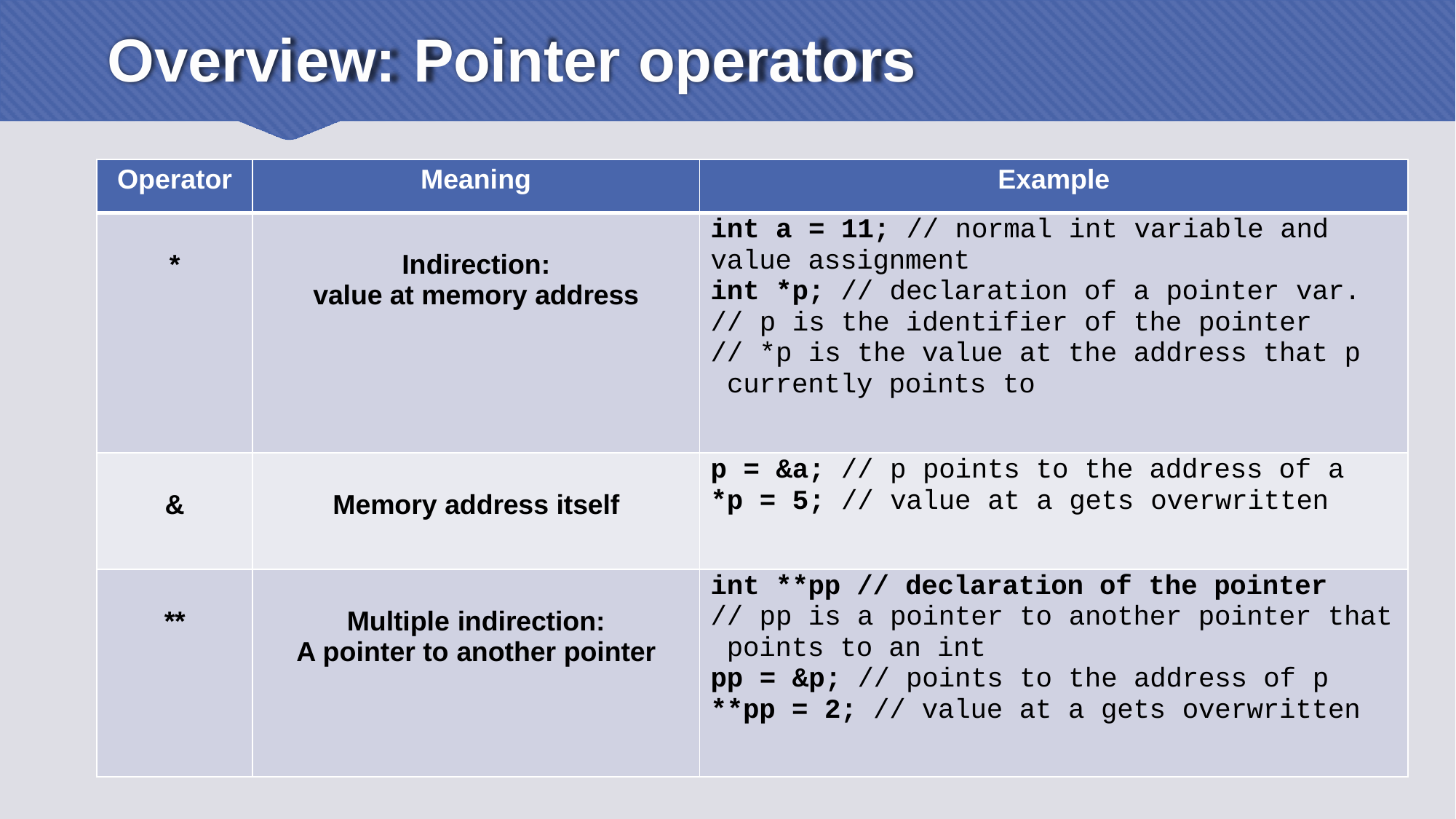

# Overview: Pointer operators
| Operator | Meaning | Example |
| --- | --- | --- |
| \* | Indirection: value at memory address | int a = 11; // normal int variable and value assignment int \*p; // declaration of a pointer var. // p is the identifier of the pointer // \*p is the value at the address that p currently points to |
| & | Memory address itself | p = &a; // p points to the address of a \*p = 5; // value at a gets overwritten |
| \*\* | Multiple indirection: A pointer to another pointer | int \*\*pp // declaration of the pointer // pp is a pointer to another pointer that points to an int pp = &p; // points to the address of p \*\*pp = 2; // value at a gets overwritten |